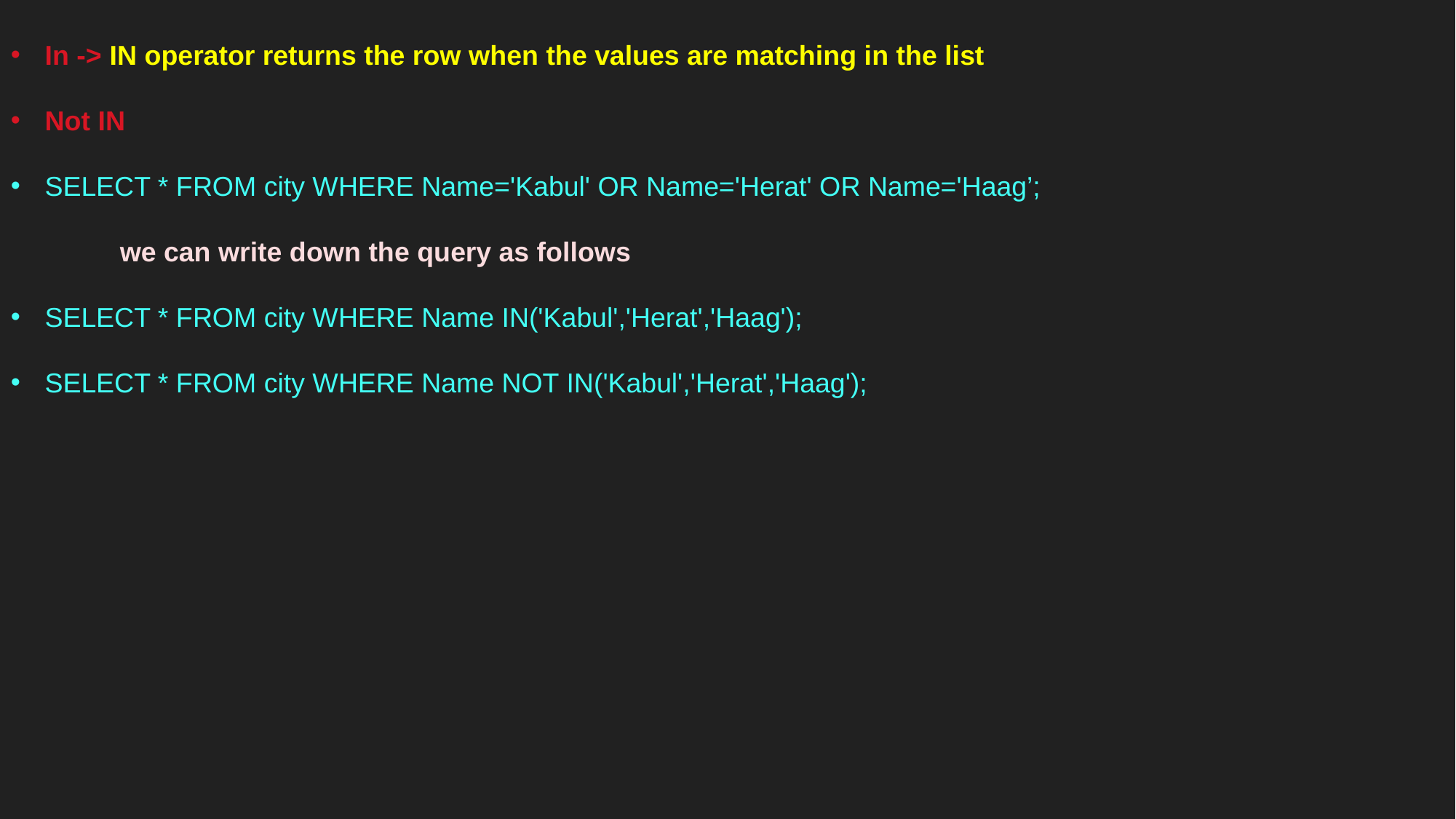

In -> IN operator returns the row when the values are matching in the list
Not IN
SELECT * FROM city WHERE Name='Kabul' OR Name='Herat' OR Name='Haag’;
	we can write down the query as follows
SELECT * FROM city WHERE Name IN('Kabul','Herat','Haag');
SELECT * FROM city WHERE Name NOT IN('Kabul','Herat','Haag');